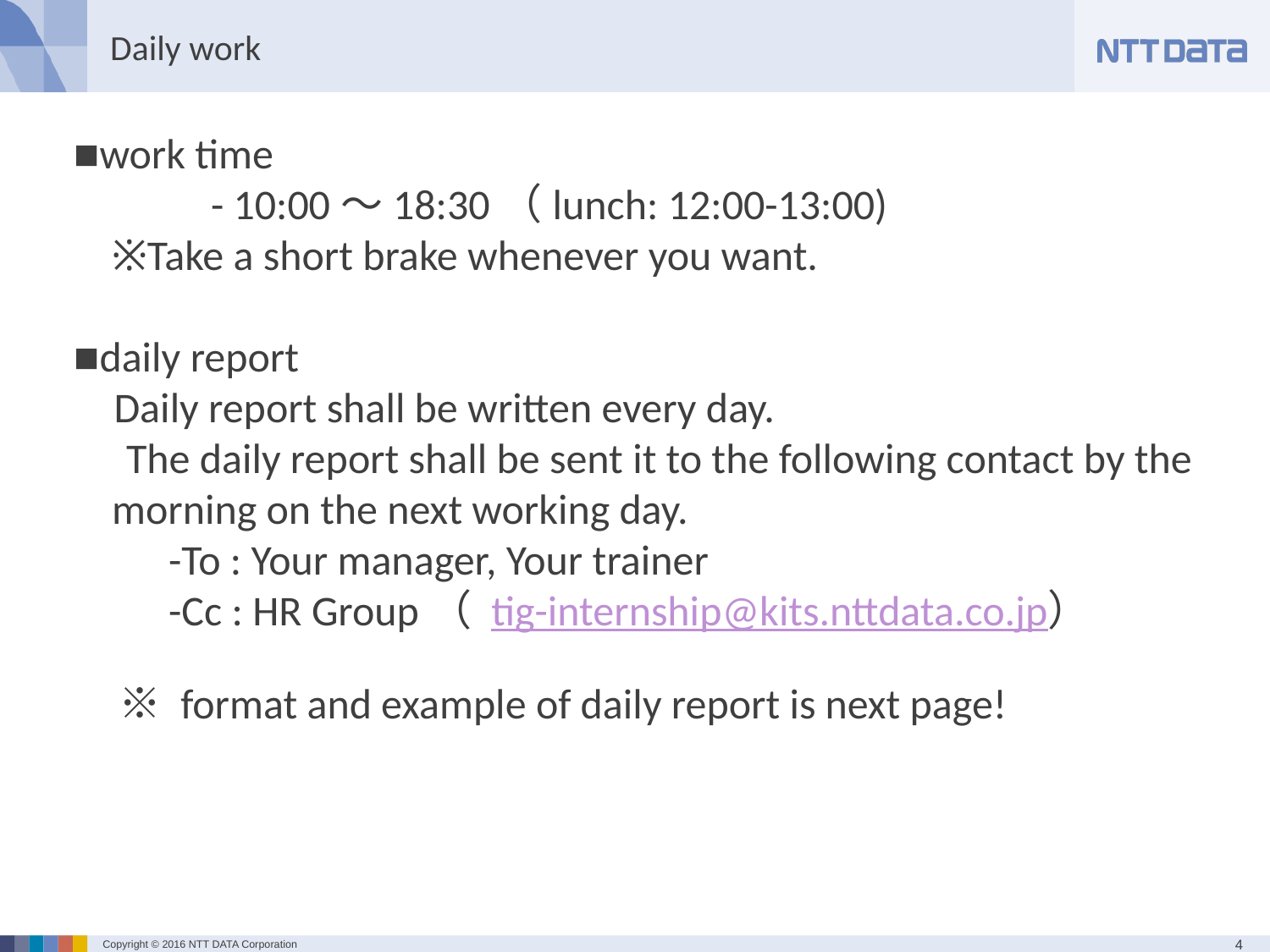

# Daily work
■work time
　　　- 10:00～18:30（lunch: 12:00-13:00)
    ※Take a short brake whenever you want.

■daily report
     Daily report shall be written every day.
　The daily report shall be sent it to the following contact by the
    morning on the next working day.
　　-To : Your manager, Your trainer
　　-Cc : HR Group（ tig-internship@kits.nttdata.co.jp）

　 ※ format and example of daily report is next page!